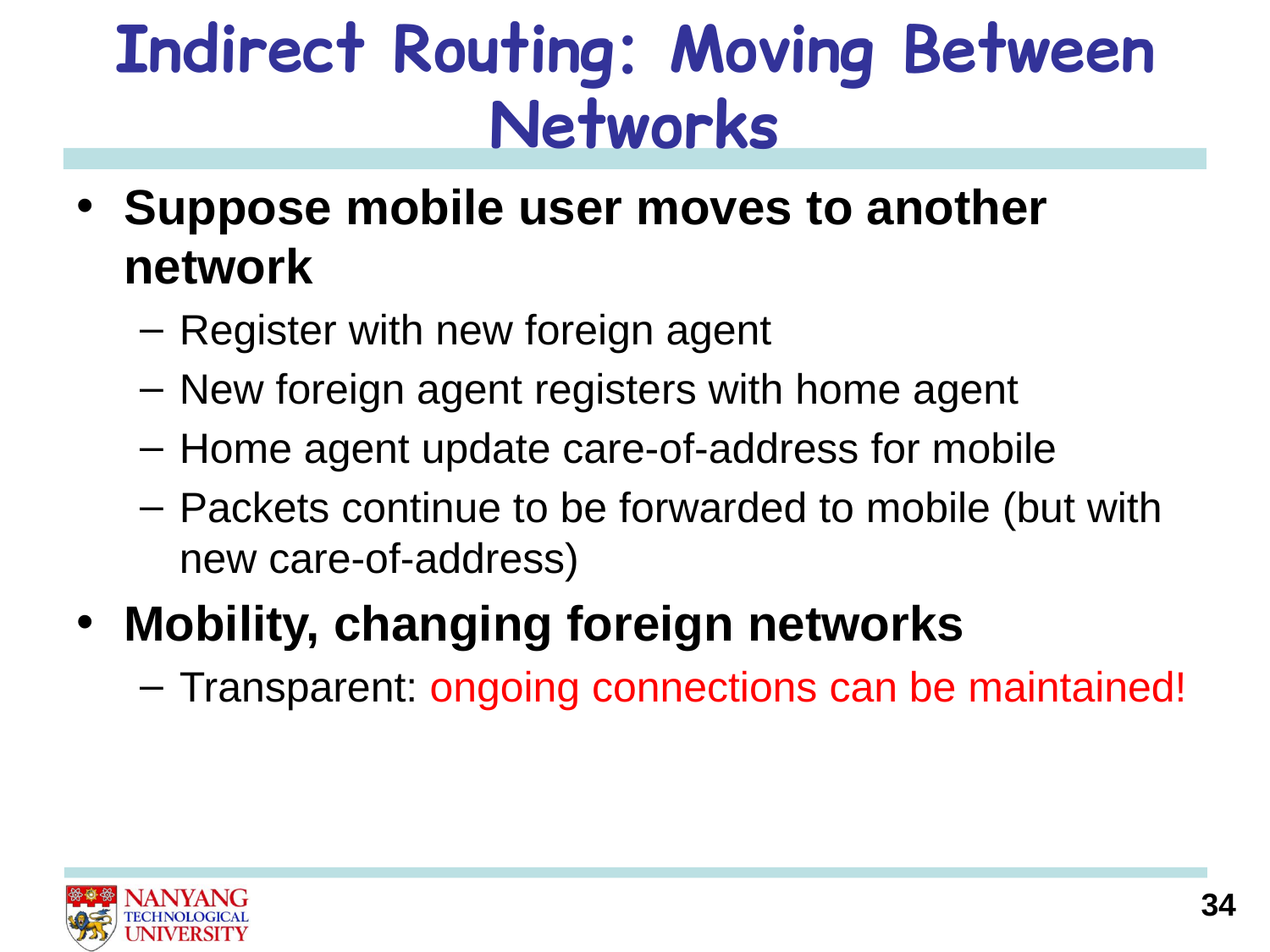

# Indirect Routing: Moving Between Networks
Suppose mobile user moves to another network
Register with new foreign agent
New foreign agent registers with home agent
Home agent update care-of-address for mobile
Packets continue to be forwarded to mobile (but with new care-of-address)
Mobility, changing foreign networks
Transparent: ongoing connections can be maintained!
34